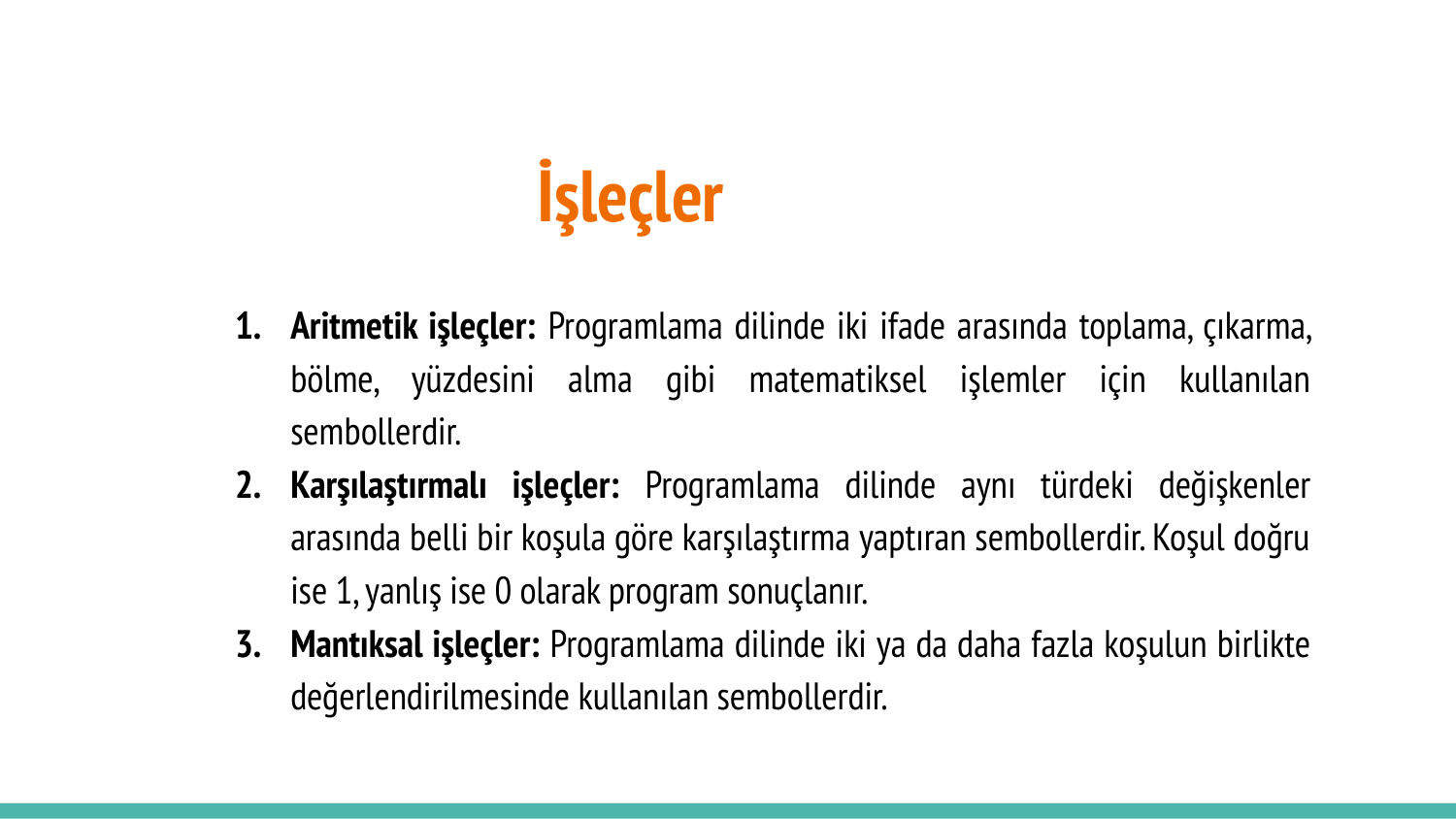

# İşleçler

Aritmetik işleçler: Programlama dilinde iki ifade arasında toplama, çıkarma, bölme, yüzdesini alma gibi matematiksel işlemler için kullanılan sembollerdir.
Karşılaştırmalı işleçler: Programlama dilinde aynı türdeki değişkenler arasında belli bir koşula göre karşılaştırma yaptıran sembollerdir. Koşul doğru ise 1, yanlış ise 0 olarak program sonuçlanır.
Mantıksal işleçler: Programlama dilinde iki ya da daha fazla koşulun birlikte değerlendirilmesinde kullanılan sembollerdir.